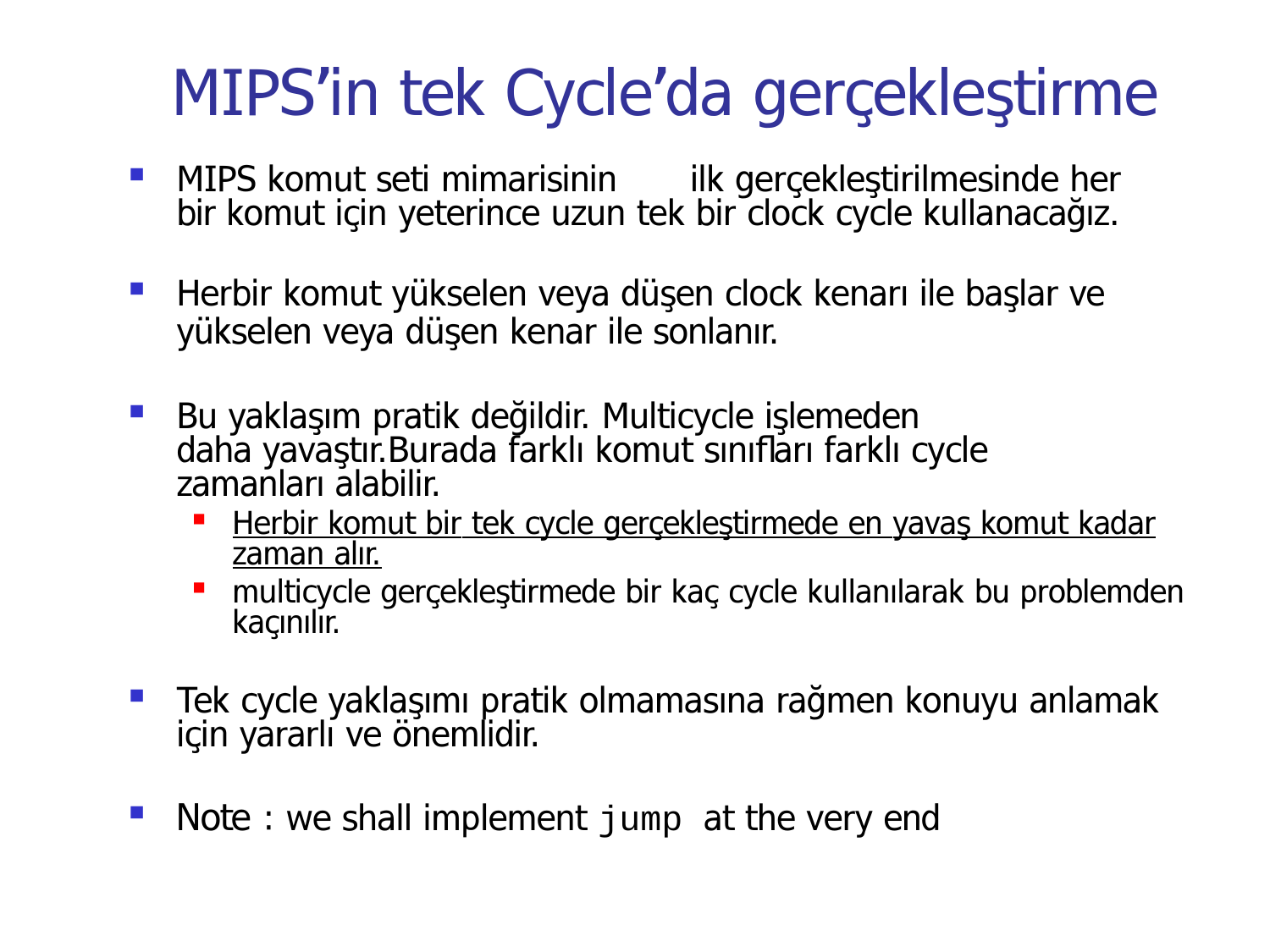

# MIPS’in tek Cycle’da gerçekleştirme
MIPS komut seti mimarisinin	ilk gerçekleştirilmesinde her bir komut için yeterince uzun tek bir clock cycle kullanacağız.

Herbir komut yükselen veya düşen clock kenarı ile başlar ve
yükselen veya düşen kenar ile sonlanır.

Bu yaklaşım pratik değildir. Multicycle işlemeden	daha yavaştır.Burada farklı komut sınıfları farklı cycle zamanları alabilir.
Herbir komut bir tek cycle gerçekleştirmede en yavaş komut kadar zaman alır.
multicycle gerçekleştirmede bir kaç cycle kullanılarak bu problemden kaçınılır.

Tek cycle yaklaşımı pratik olmamasına rağmen konuyu anlamak için yararlı ve önemlidir.
Note : we shall implement jump at the very end